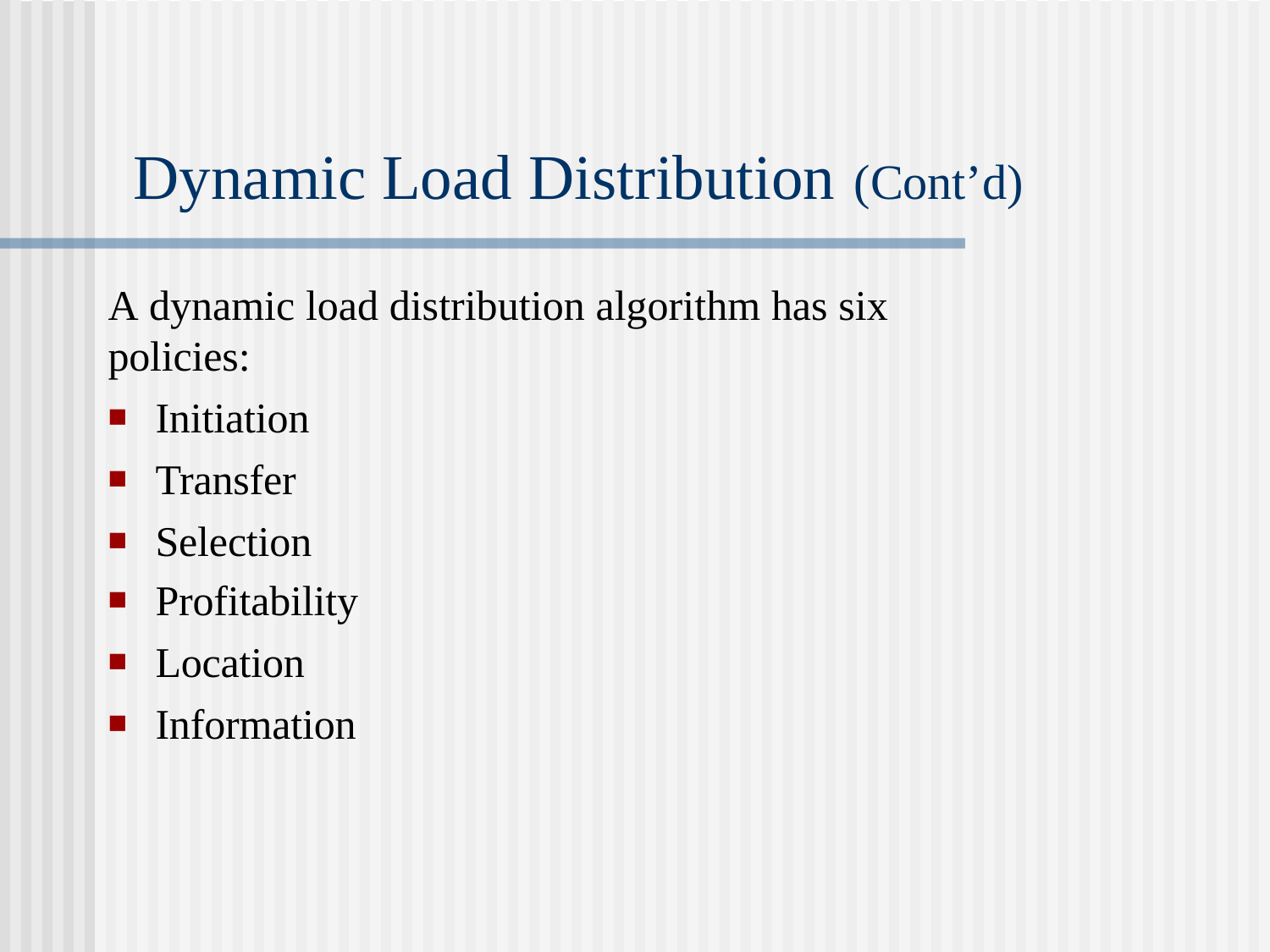

# Dynamic Load Distribution (Cont’d)
A dynamic load distribution algorithm has six policies:
Initiation
Transfer
Selection
Profitability
Location
Information